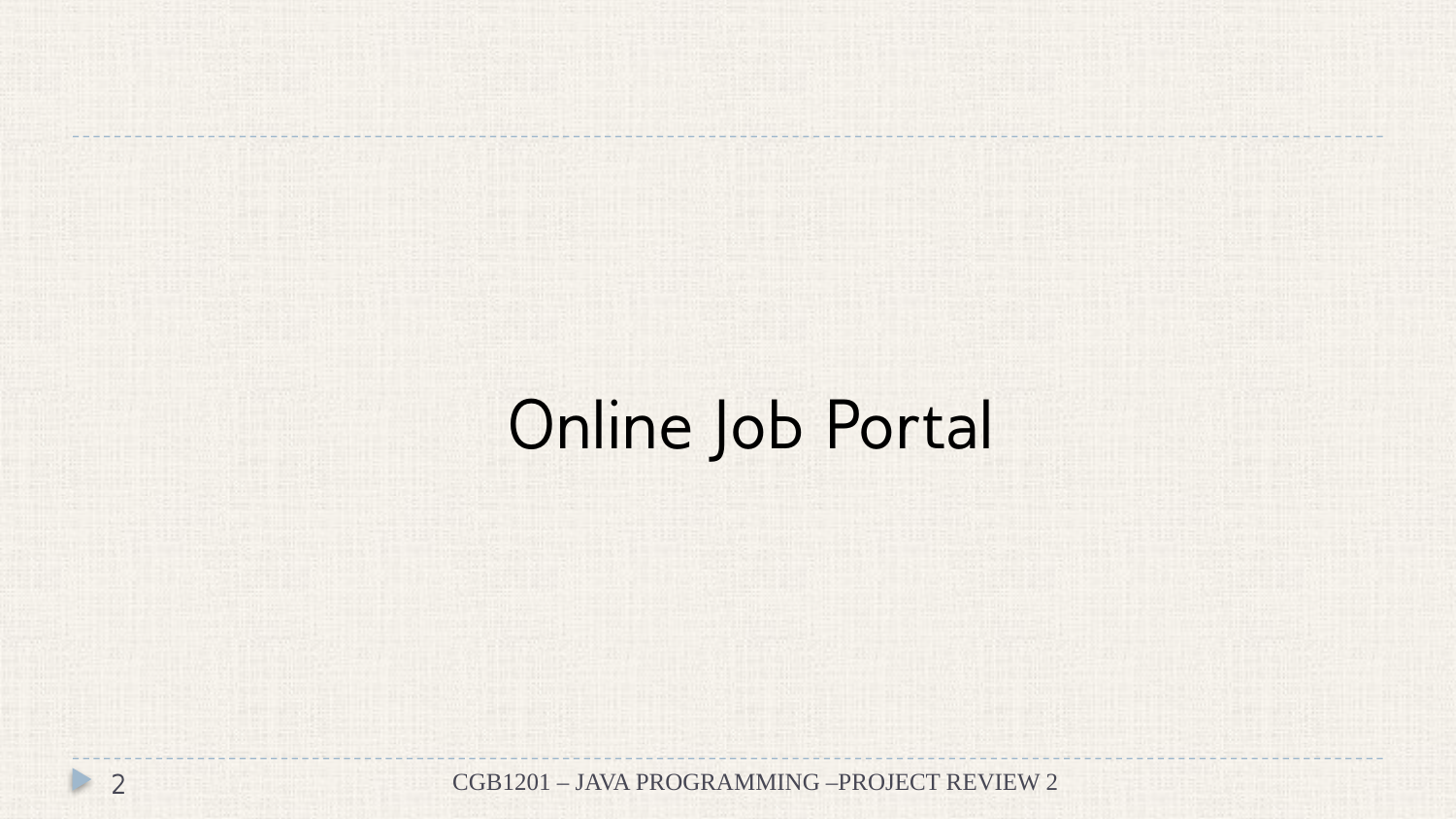

Online Job Portal

2
CGB1201 – JAVA PROGRAMMING –PROJECT REVIEW 2